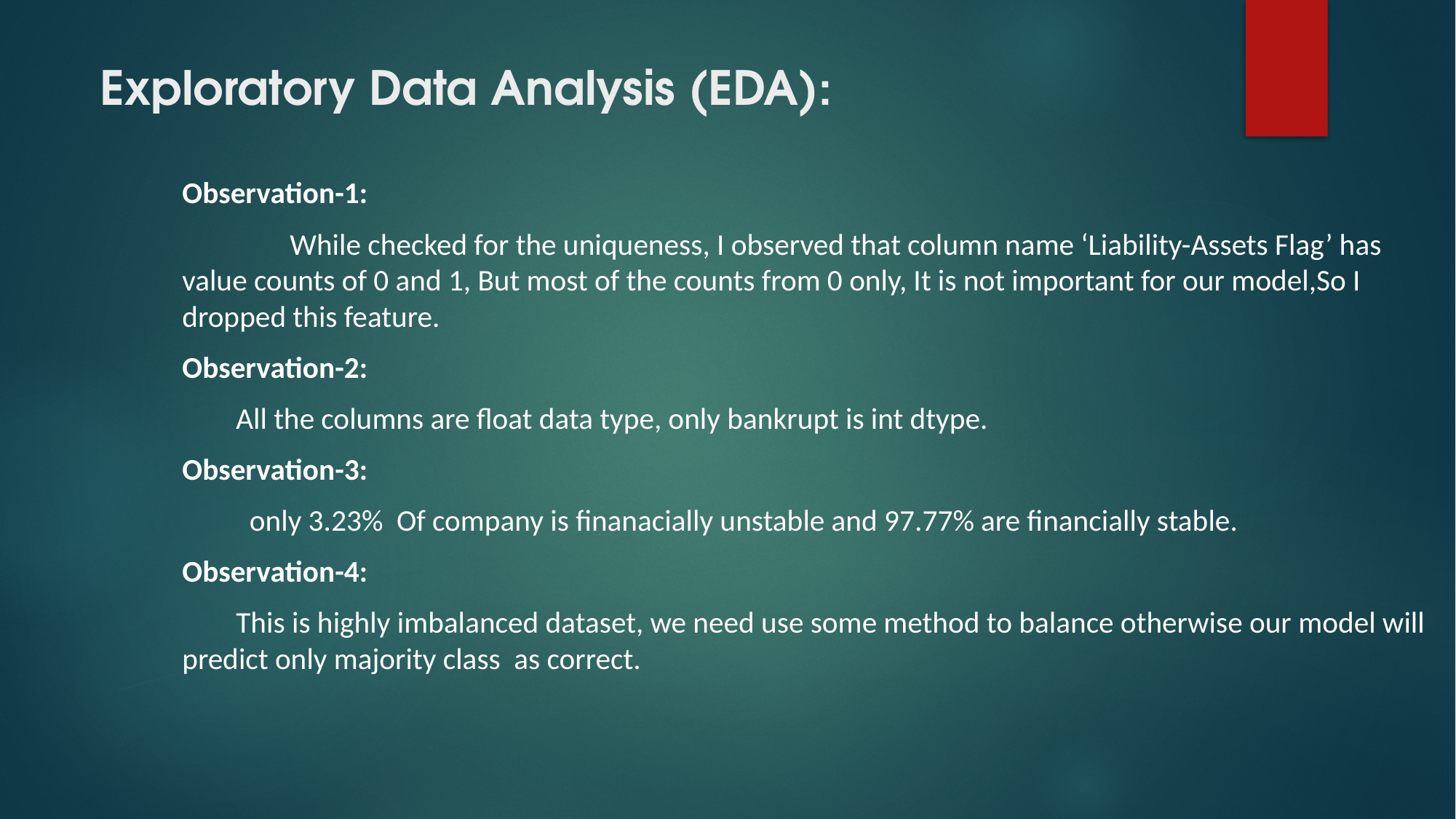

# Exploratory Data Analysis (EDA):
Observation-1:
                While checked for the uniqueness, I observed that column name ‘Liability-Assets Flag’ has value counts of 0 and 1, But most of the counts from 0 only, It is not important for our model,So I dropped this feature.
Observation-2:
        All the columns are float data type, only bankrupt is int dtype.
Observation-3:
          only 3.23%  Of company is finanacially unstable and 97.77% are financially stable.
Observation-4:
        This is highly imbalanced dataset, we need use some method to balance otherwise our model will predict only majority class  as correct.